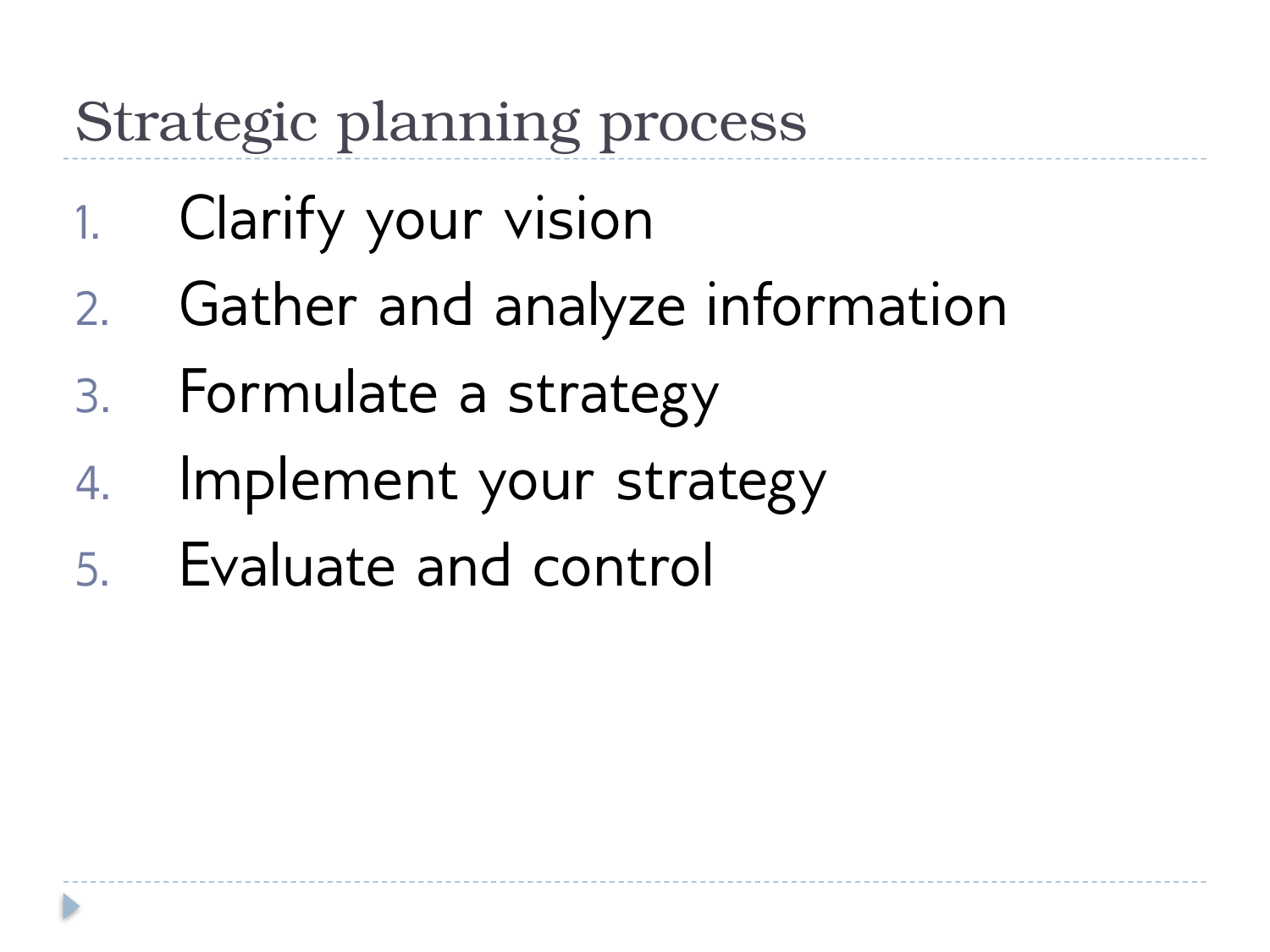

# Strategic planning process
Clarify your vision
Gather and analyze information
Formulate a strategy
Implement your strategy
Evaluate and control